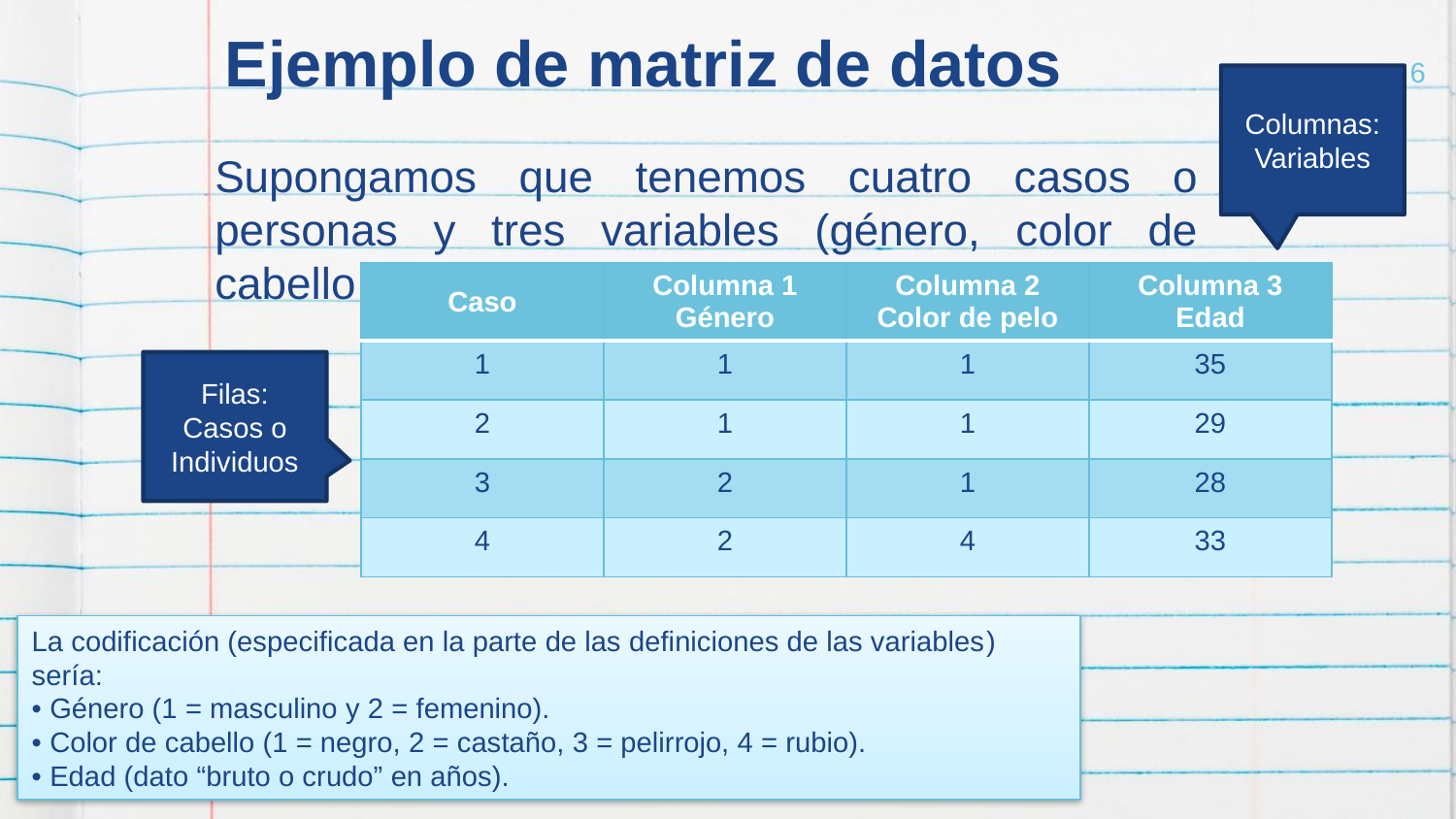

# Ejemplo de matriz de datos
6
Columnas: Variables
Supongamos que tenemos cuatro casos o personas y tres variables (género, color de cabello y edad); la matriz se vería así:
| Caso | Columna 1 Género | Columna 2 Color de pelo | Columna 3 Edad |
| --- | --- | --- | --- |
| 1 | 1 | 1 | 35 |
| 2 | 1 | 1 | 29 |
| 3 | 2 | 1 | 28 |
| 4 | 2 | 4 | 33 |
Filas: Casos o Individuos
La codificación (especificada en la parte de las definiciones de las variables) sería:
• Género (1 = masculino y 2 = femenino).
• Color de cabello (1 = negro, 2 = castaño, 3 = pelirrojo, 4 = rubio).
• Edad (dato “bruto o crudo” en años).